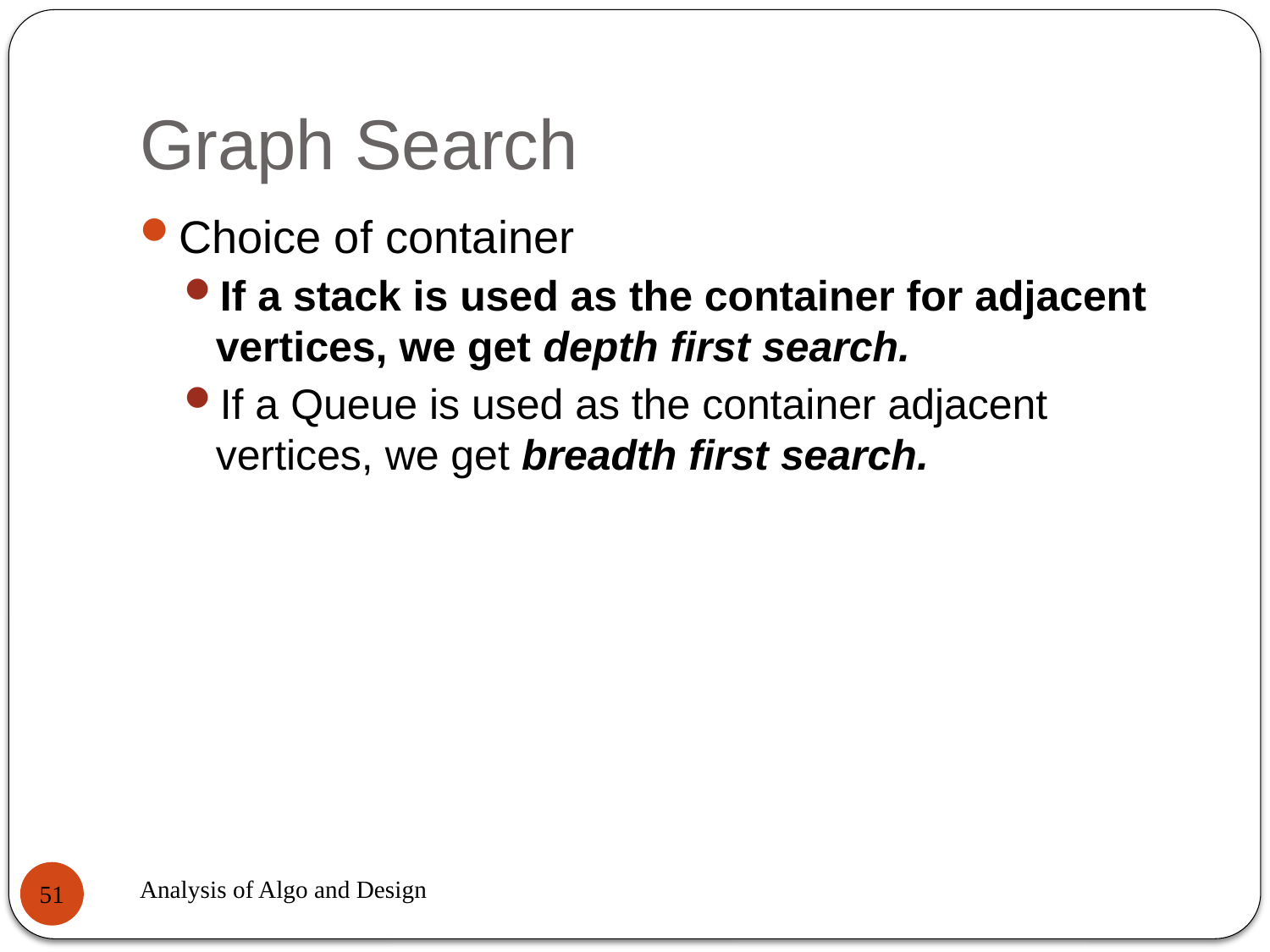

# Graph Search
Choice of container
If a stack is used as the container for adjacent vertices, we get depth first search.
If a Queue is used as the container adjacent vertices, we get breadth first search.
Analysis of Algo and Design
51